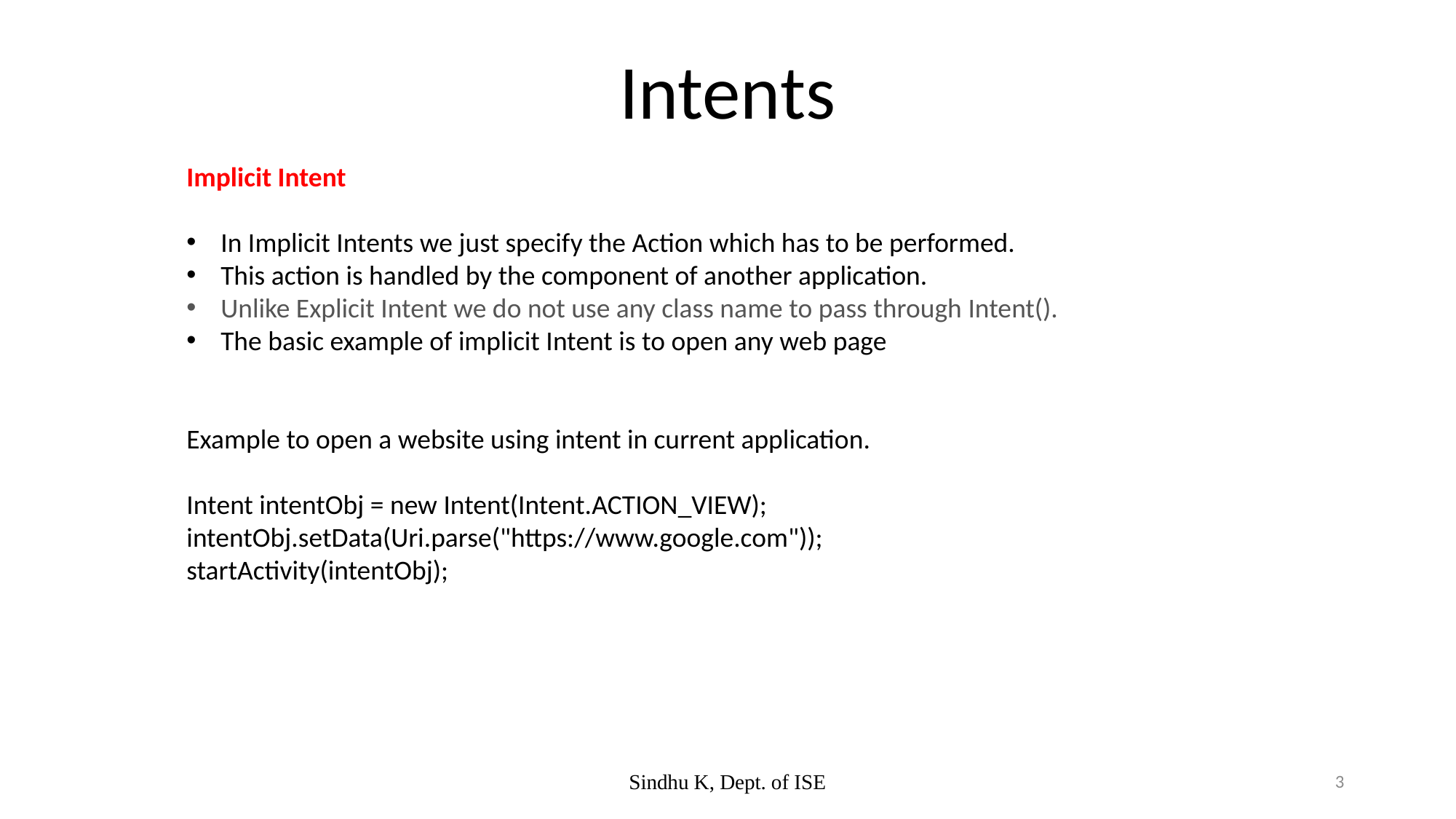

# Intents

Implicit Intent

In Implicit Intents we just specify the Action which has to be performed.
This action is handled by the component of another application.
Unlike Explicit Intent we do not use any class name to pass through Intent().
The basic example of implicit Intent is to open any web page

Example to open a website using intent in current application.

Intent intentObj = new Intent(Intent.ACTION_VIEW);
intentObj.setData(Uri.parse("https://www.google.com"));
startActivity(intentObj);

Sindhu K, Dept. of ISE
3